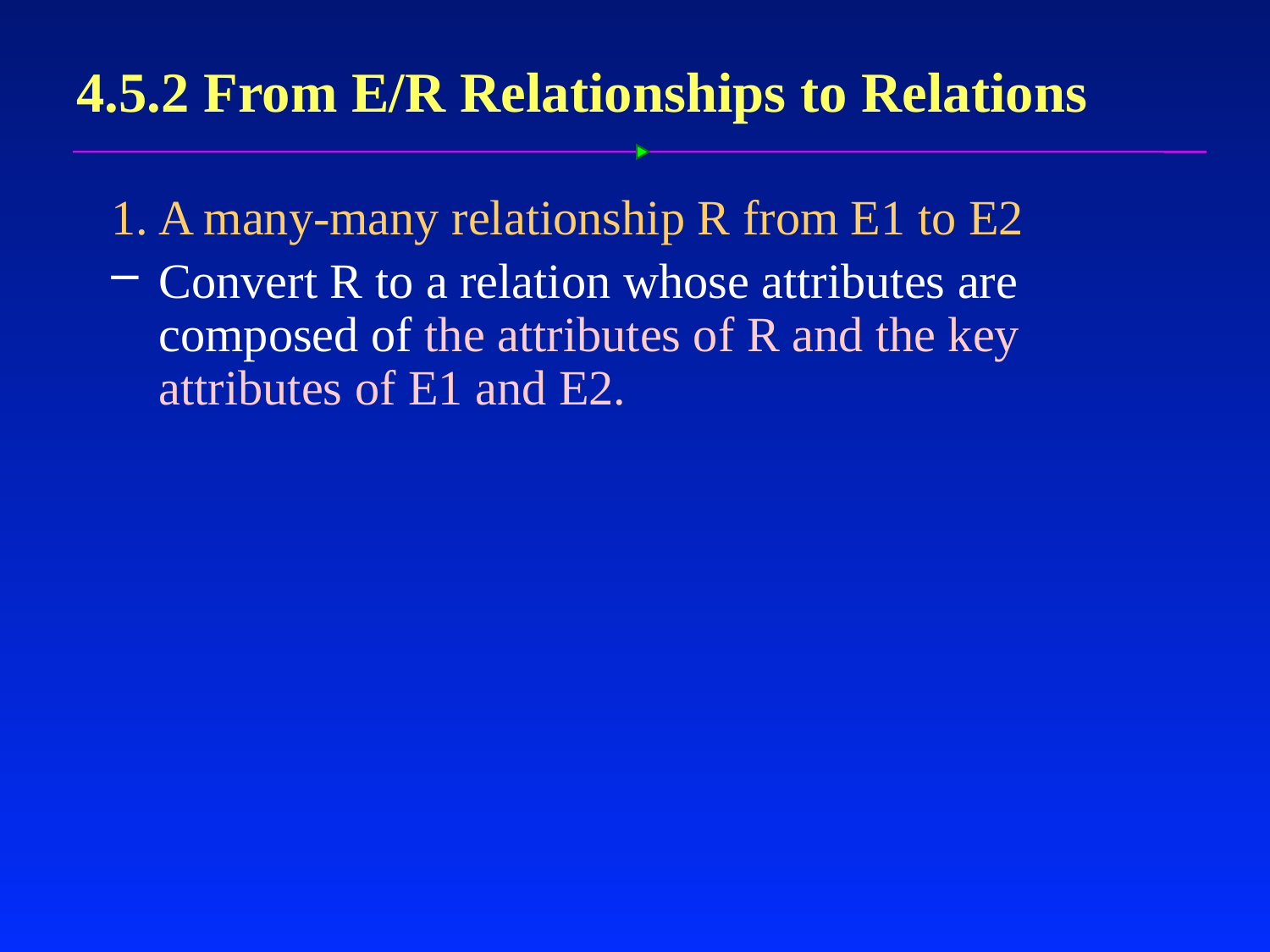

# 4.5.2 From E/R Relationships to Relations

A many-many relationship R from E1 to E2
Convert R to a relation whose attributes are composed of the attributes of R and the key attributes of E1 and E2.